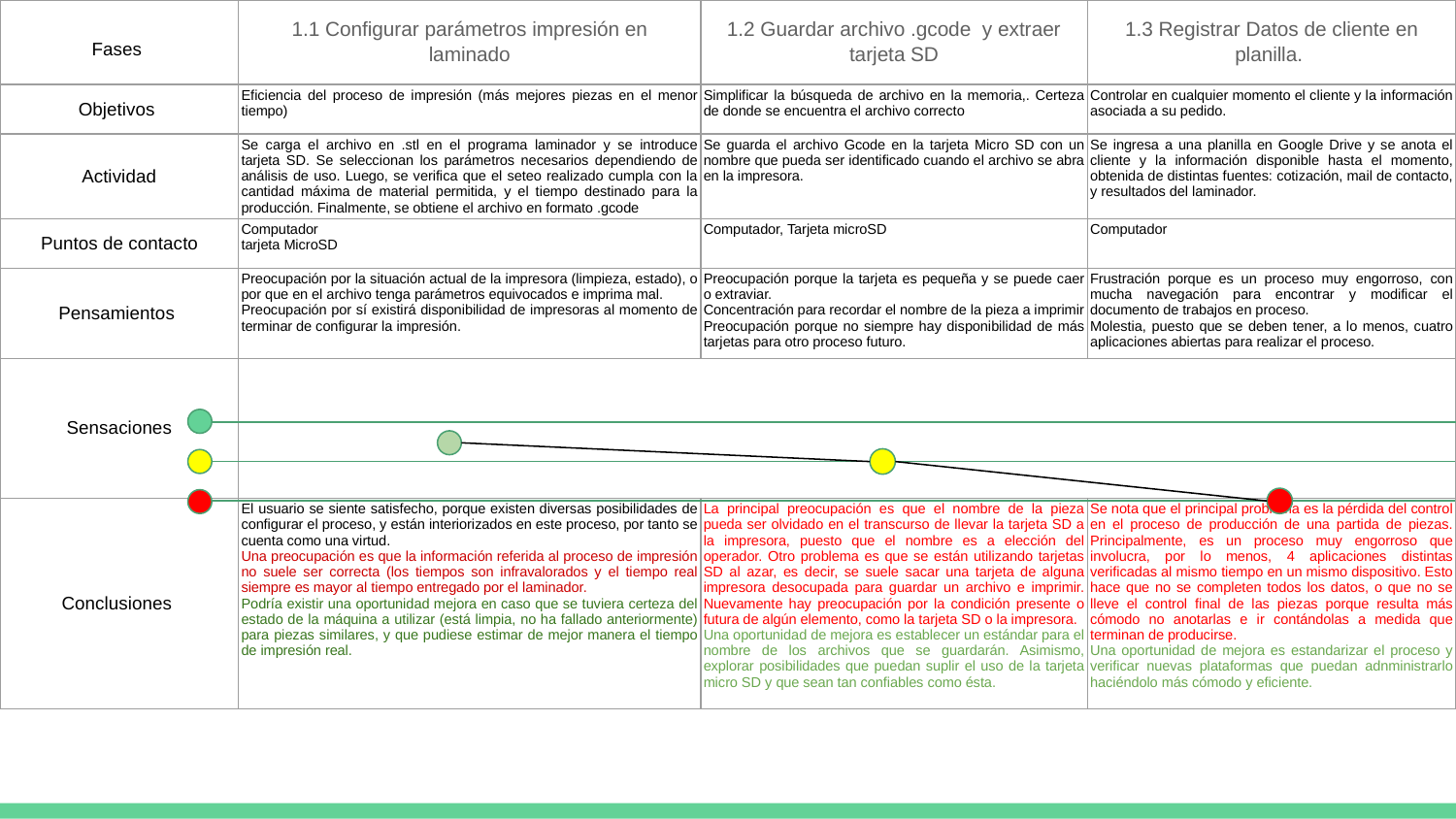

| Fases | 1.1 Configurar parámetros impresión en laminado | 1.2 Guardar archivo .gcode y extraer tarjeta SD | 1.3 Registrar Datos de cliente en planilla. |
| --- | --- | --- | --- |
| Objetivos | Eficiencia del proceso de impresión (más mejores piezas en el menor tiempo) | Simplificar la búsqueda de archivo en la memoria,. Certeza de donde se encuentra el archivo correcto | Controlar en cualquier momento el cliente y la información asociada a su pedido. |
| Actividad | Se carga el archivo en .stl en el programa laminador y se introduce tarjeta SD. Se seleccionan los parámetros necesarios dependiendo de análisis de uso. Luego, se verifica que el seteo realizado cumpla con la cantidad máxima de material permitida, y el tiempo destinado para la producción. Finalmente, se obtiene el archivo en formato .gcode | Se guarda el archivo Gcode en la tarjeta Micro SD con un nombre que pueda ser identificado cuando el archivo se abra en la impresora. | Se ingresa a una planilla en Google Drive y se anota el cliente y la información disponible hasta el momento, obtenida de distintas fuentes: cotización, mail de contacto, y resultados del laminador. |
| Puntos de contacto | Computador tarjeta MicroSD | Computador, Tarjeta microSD | Computador |
| Pensamientos | Preocupación por la situación actual de la impresora (limpieza, estado), o por que en el archivo tenga parámetros equivocados e imprima mal. Preocupación por sí existirá disponibilidad de impresoras al momento de terminar de configurar la impresión. | Preocupación porque la tarjeta es pequeña y se puede caer o extraviar. Concentración para recordar el nombre de la pieza a imprimir Preocupación porque no siempre hay disponibilidad de más tarjetas para otro proceso futuro. | Frustración porque es un proceso muy engorroso, con mucha navegación para encontrar y modificar el documento de trabajos en proceso. Molestia, puesto que se deben tener, a lo menos, cuatro aplicaciones abiertas para realizar el proceso. |
| Sensaciones |  |  |  |
| Conclusiones | El usuario se siente satisfecho, porque existen diversas posibilidades de configurar el proceso, y están interiorizados en este proceso, por tanto se cuenta como una virtud. Una preocupación es que la información referida al proceso de impresión no suele ser correcta (los tiempos son infravalorados y el tiempo real siempre es mayor al tiempo entregado por el laminador. Podría existir una oportunidad mejora en caso que se tuviera certeza del estado de la máquina a utilizar (está limpia, no ha fallado anteriormente) para piezas similares, y que pudiese estimar de mejor manera el tiempo de impresión real. | La principal preocupación es que el nombre de la pieza pueda ser olvidado en el transcurso de llevar la tarjeta SD a la impresora, puesto que el nombre es a elección del operador. Otro problema es que se están utilizando tarjetas SD al azar, es decir, se suele sacar una tarjeta de alguna impresora desocupada para guardar un archivo e imprimir. Nuevamente hay preocupación por la condición presente o futura de algún elemento, como la tarjeta SD o la impresora. Una oportunidad de mejora es establecer un estándar para el nombre de los archivos que se guardarán. Asimismo, explorar posibilidades que puedan suplir el uso de la tarjeta micro SD y que sean tan confiables como ésta. | Se nota que el principal problema es la pérdida del control en el proceso de producción de una partida de piezas. Principalmente, es un proceso muy engorroso que involucra, por lo menos, 4 aplicaciones distintas verificadas al mismo tiempo en un mismo dispositivo. Esto hace que no se completen todos los datos, o que no se lleve el control final de las piezas porque resulta más cómodo no anotarlas e ir contándolas a medida que terminan de producirse. Una oportunidad de mejora es estandarizar el proceso y verificar nuevas plataformas que puedan adnministrarlo haciéndolo más cómodo y eficiente. |